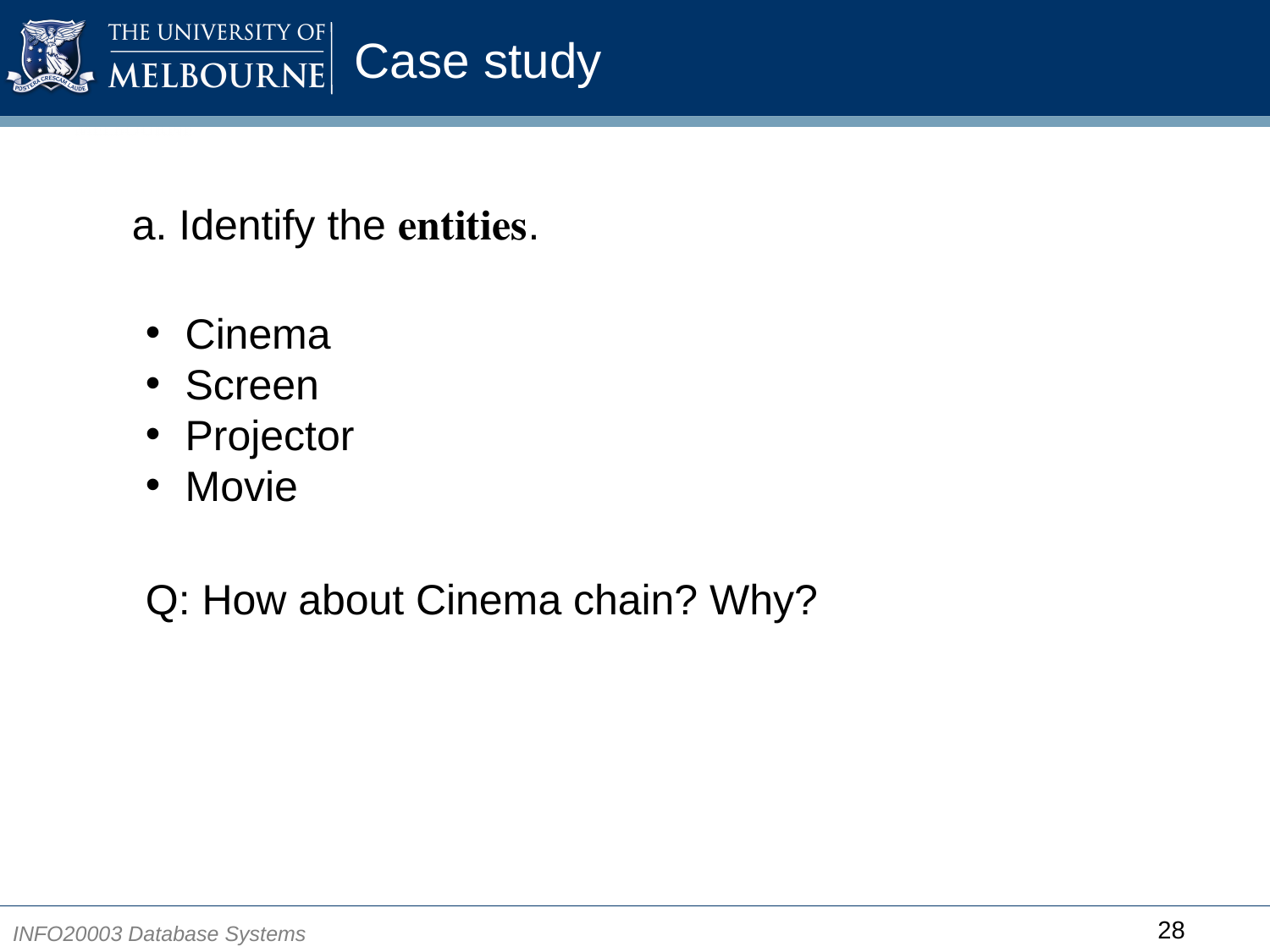

# Case study
a. Identify the entities.
Cinema
Screen
Projector
Movie
Q: How about Cinema chain? Why?